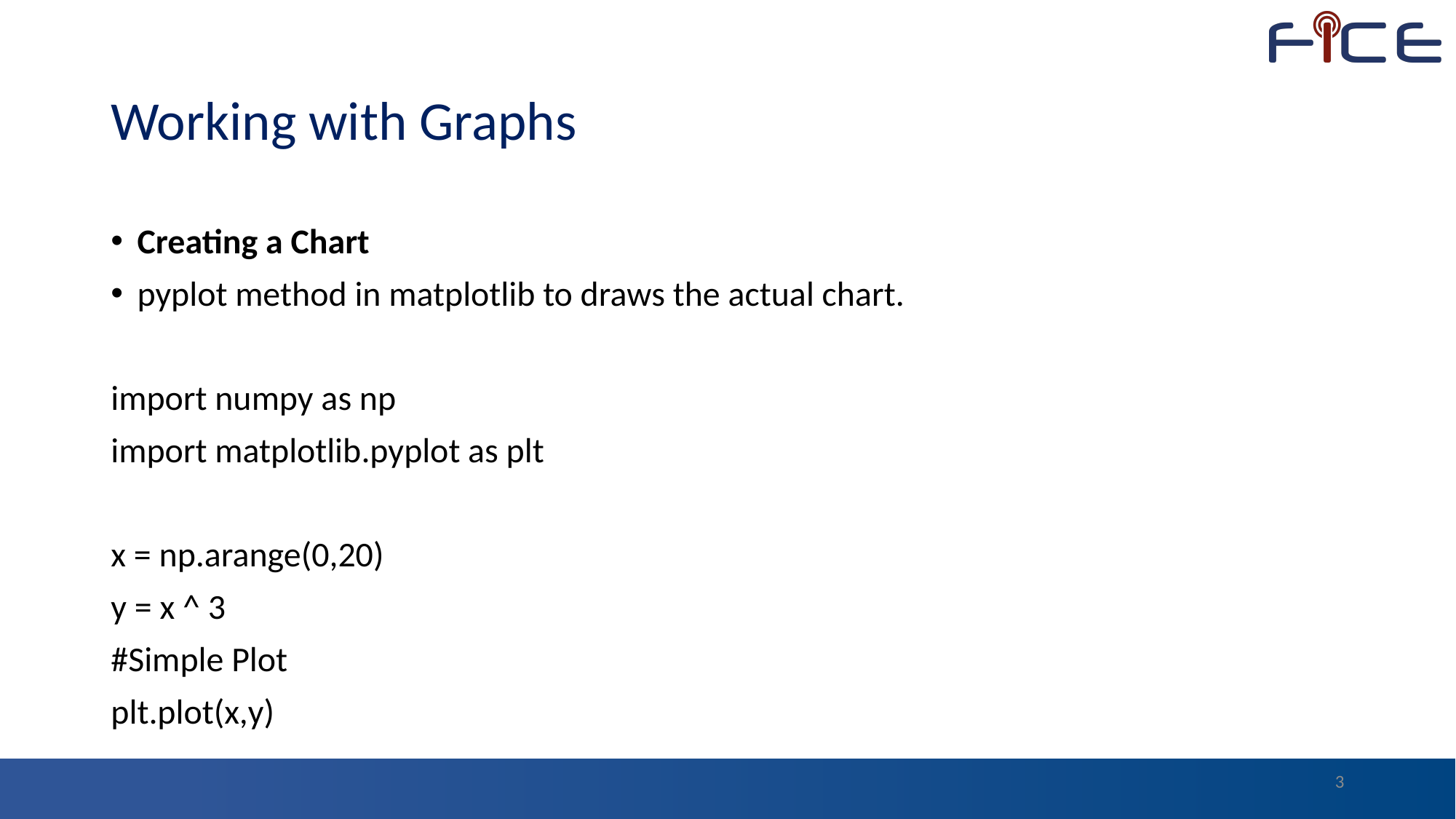

# Working with Graphs
Creating a Chart
pyplot method in matplotlib to draws the actual chart.

import numpy as np
import matplotlib.pyplot as plt

x = np.arange(0,20)
y = x ^ 3
#Simple Plot
plt.plot(x,y)
3